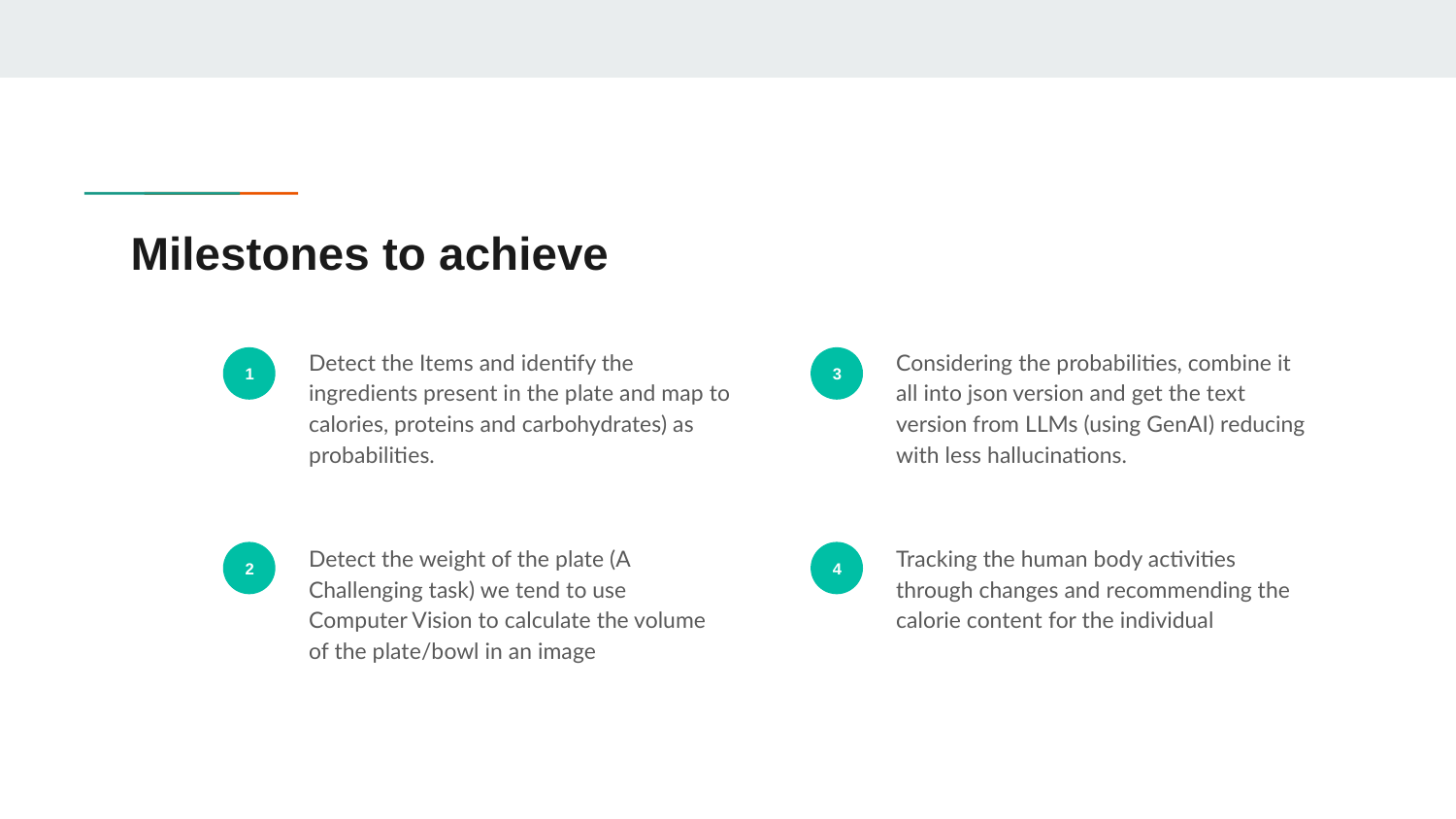

# Milestones to achieve
Detect the Items and identify the ingredients present in the plate and map to calories, proteins and carbohydrates) as probabilities.
Considering the probabilities, combine it all into json version and get the text version from LLMs (using GenAI) reducing with less hallucinations.
1
3
Detect the weight of the plate (A Challenging task) we tend to use Computer Vision to calculate the volume of the plate/bowl in an image
Tracking the human body activities through changes and recommending the calorie content for the individual
2
4